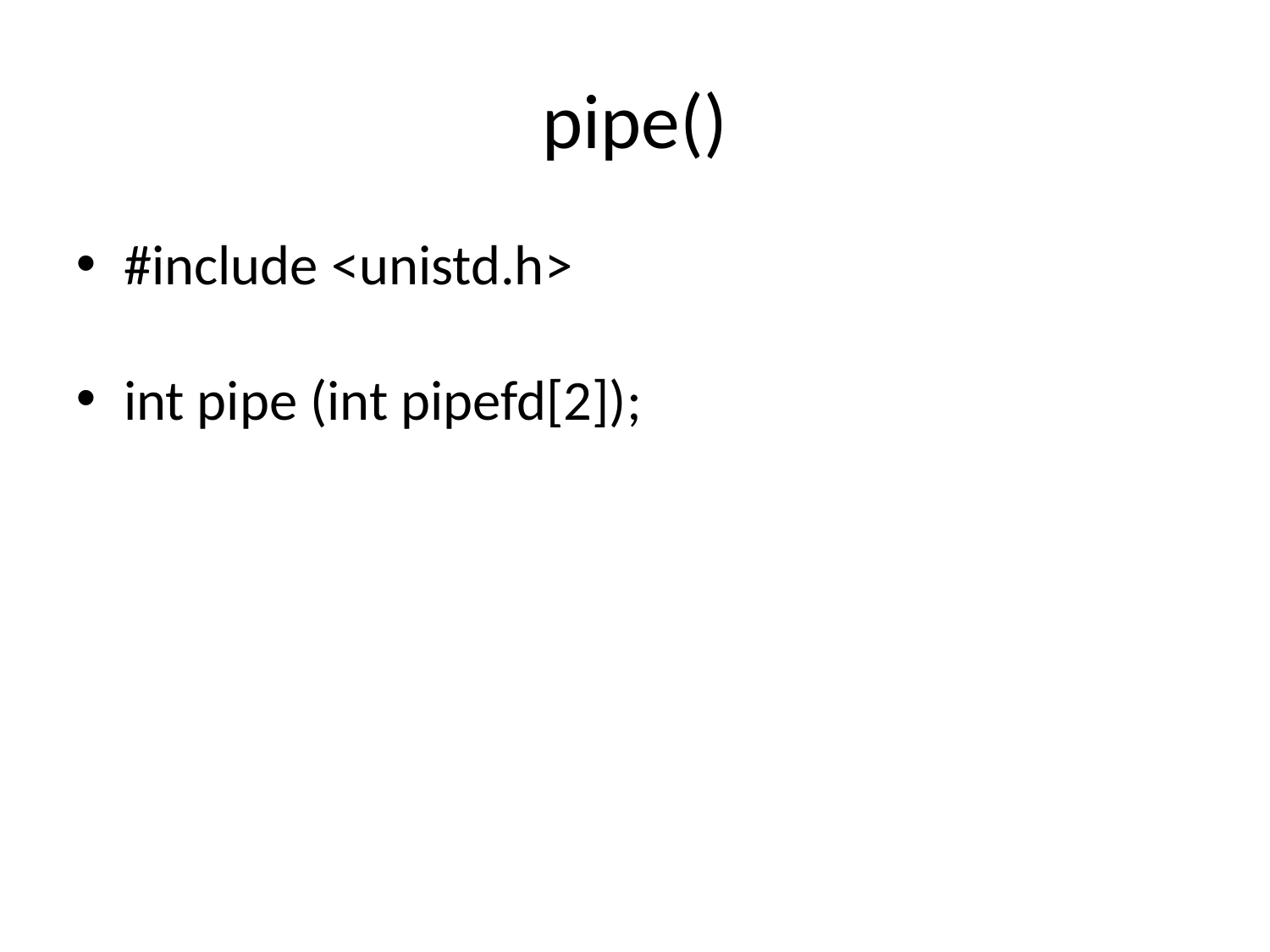

pipe()
#include <unistd.h>

int pipe (int pipefd[2]);